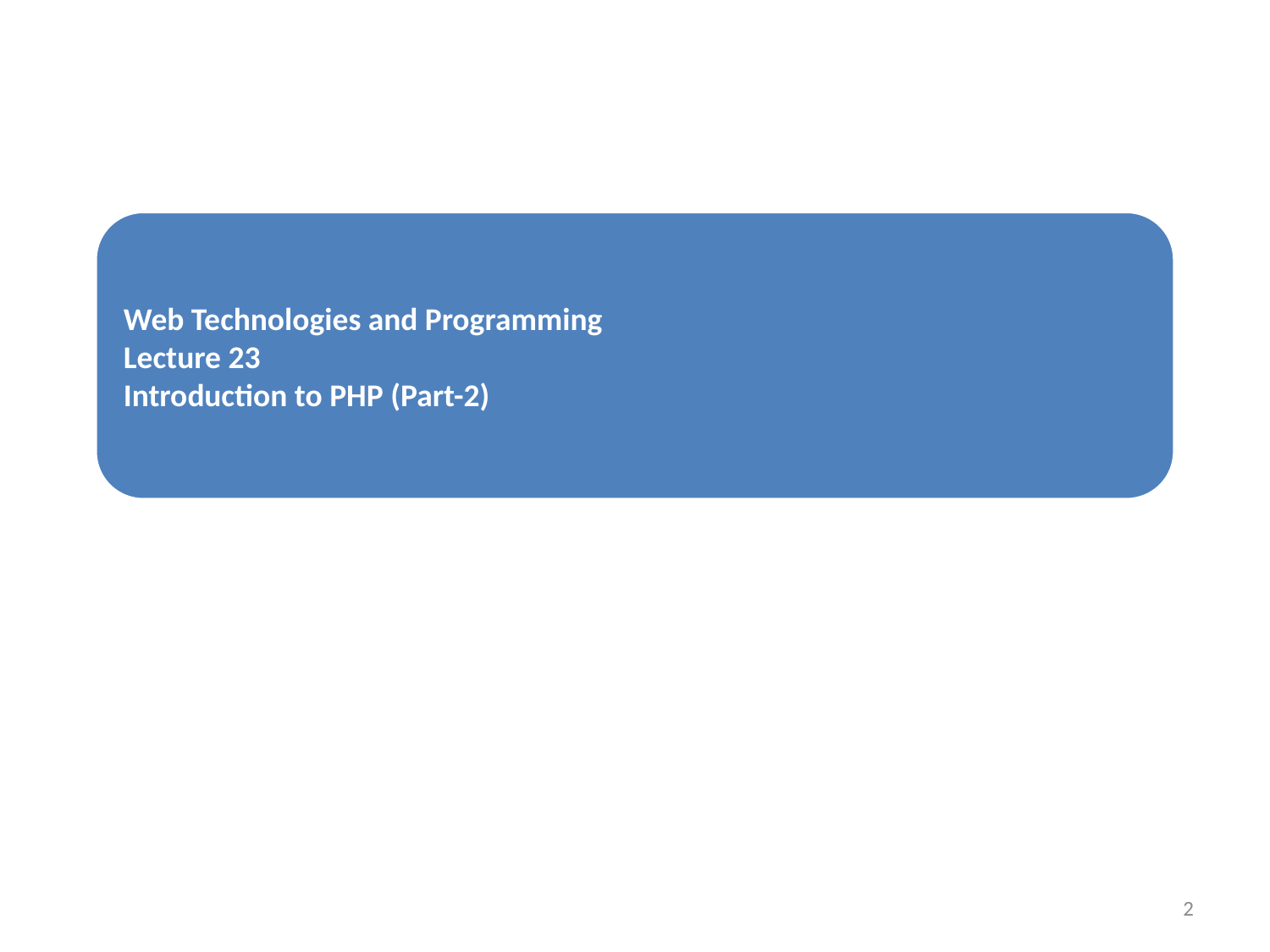

Web Technologies and Programming
Lecture 23
Introduction to PHP (Part-2)
2